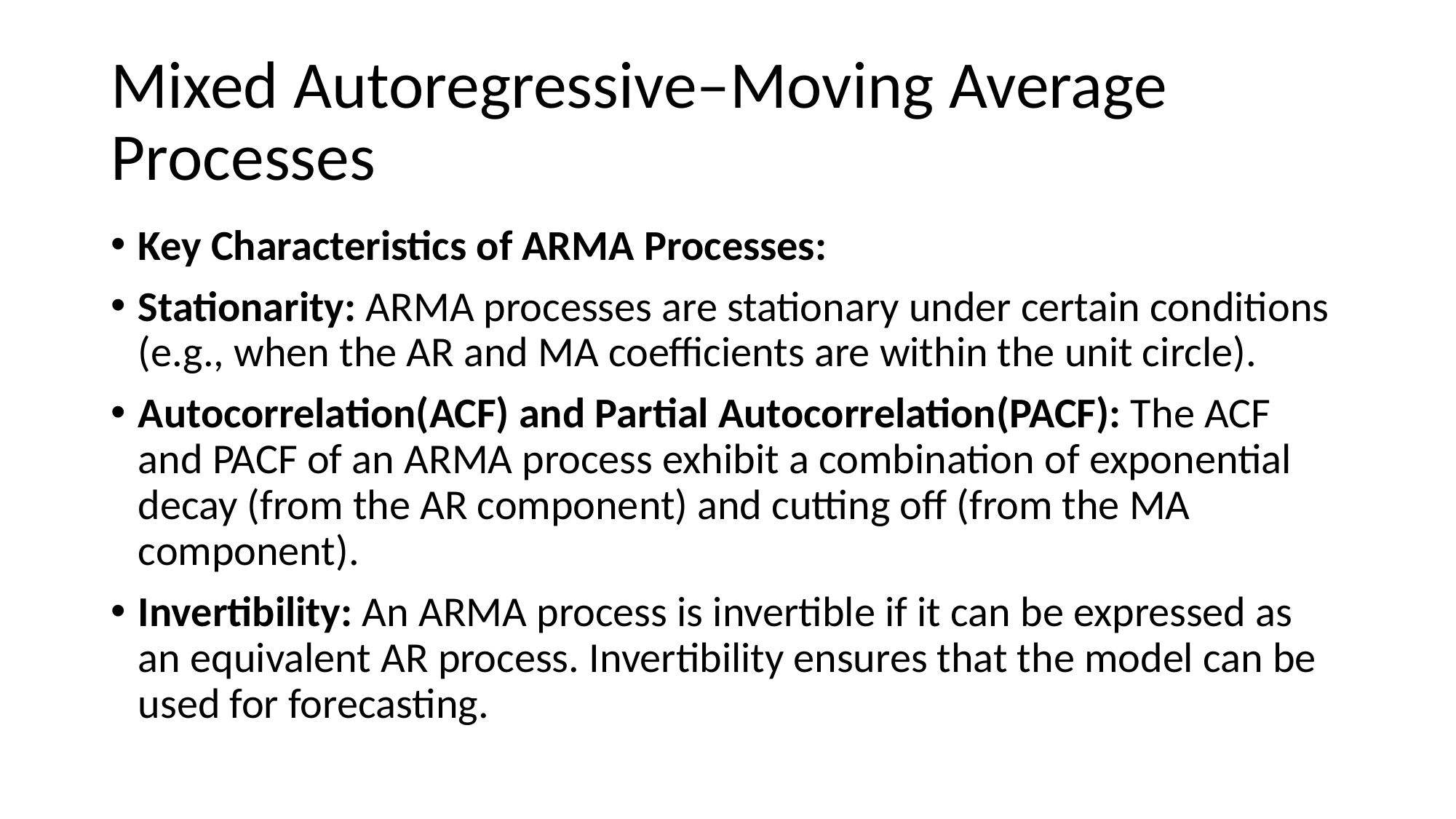

# Mixed Autoregressive–Moving Average Processes
Key Characteristics of ARMA Processes:
Stationarity: ARMA processes are stationary under certain conditions (e.g., when the AR and MA coefficients are within the unit circle).
Autocorrelation(ACF) and Partial Autocorrelation(PACF): The ACF and PACF of an ARMA process exhibit a combination of exponential decay (from the AR component) and cutting off (from the MA component).
Invertibility: An ARMA process is invertible if it can be expressed as an equivalent AR process. Invertibility ensures that the model can be used for forecasting.